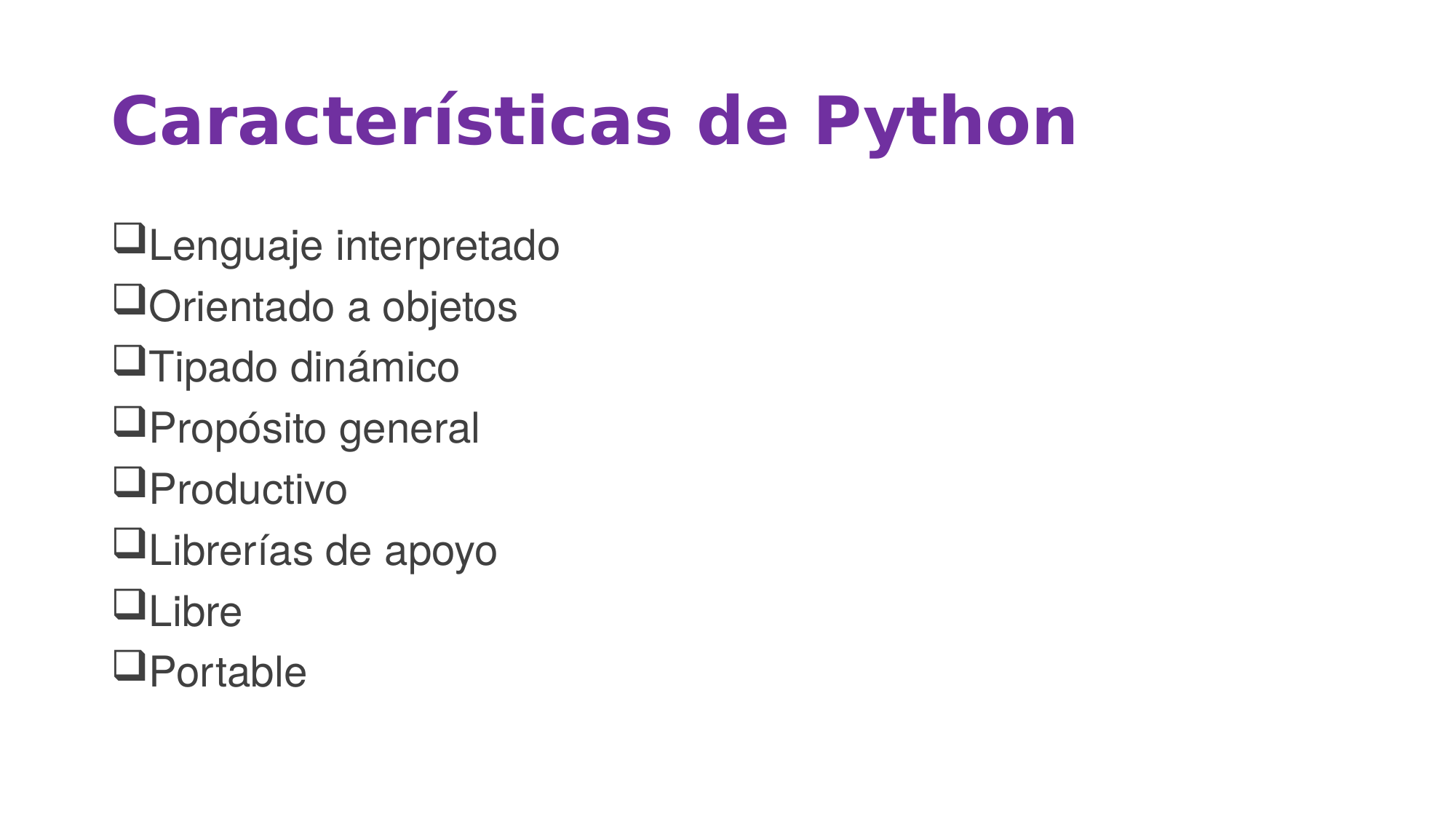

# Características de Python
Lenguaje interpretado
Orientado a objetos
Tipado dinámico
Propósito general
Productivo
Librerías de apoyo
Libre
Portable